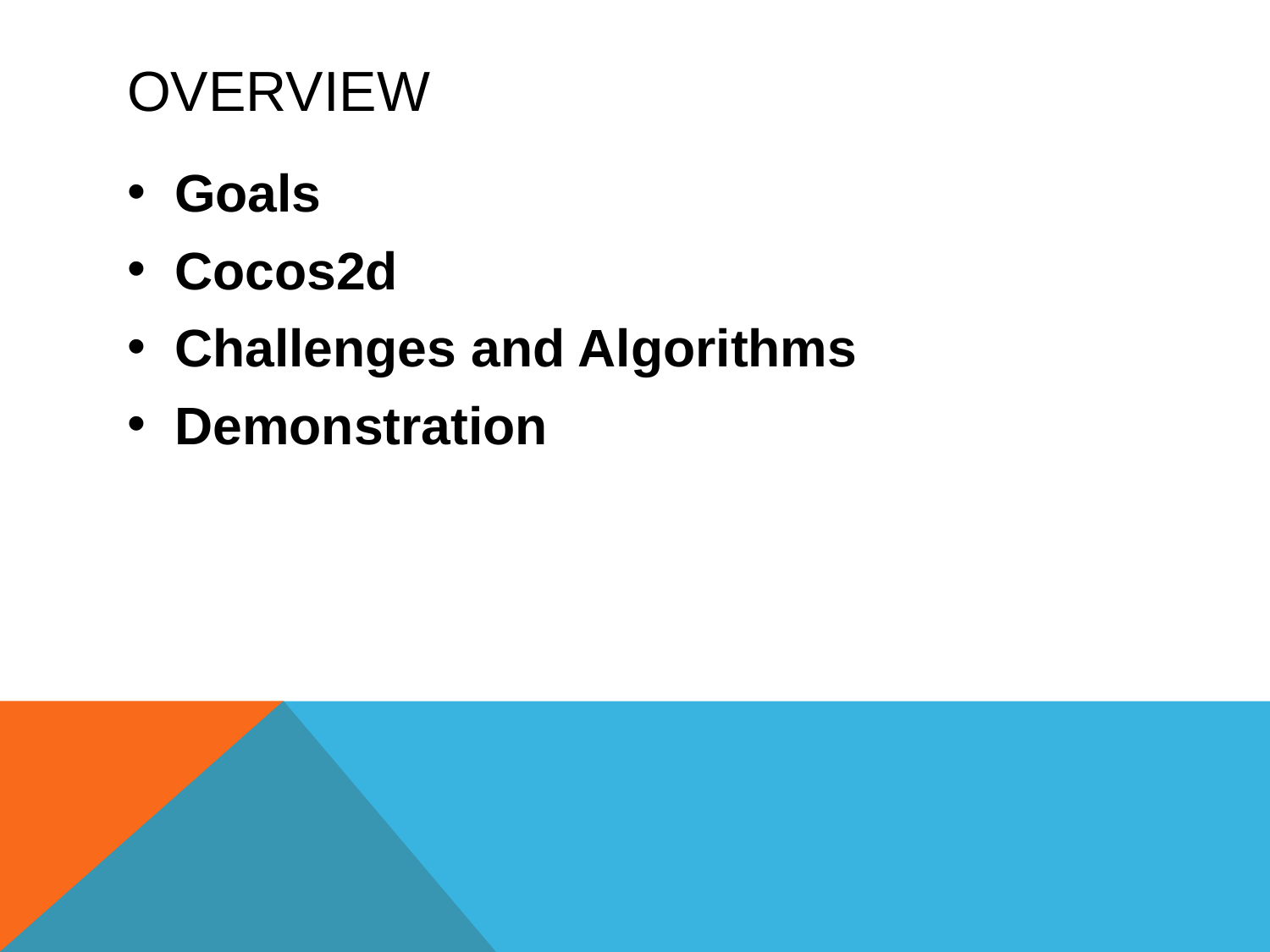

# Overview
Goals
Cocos2d
Challenges and Algorithms
Demonstration